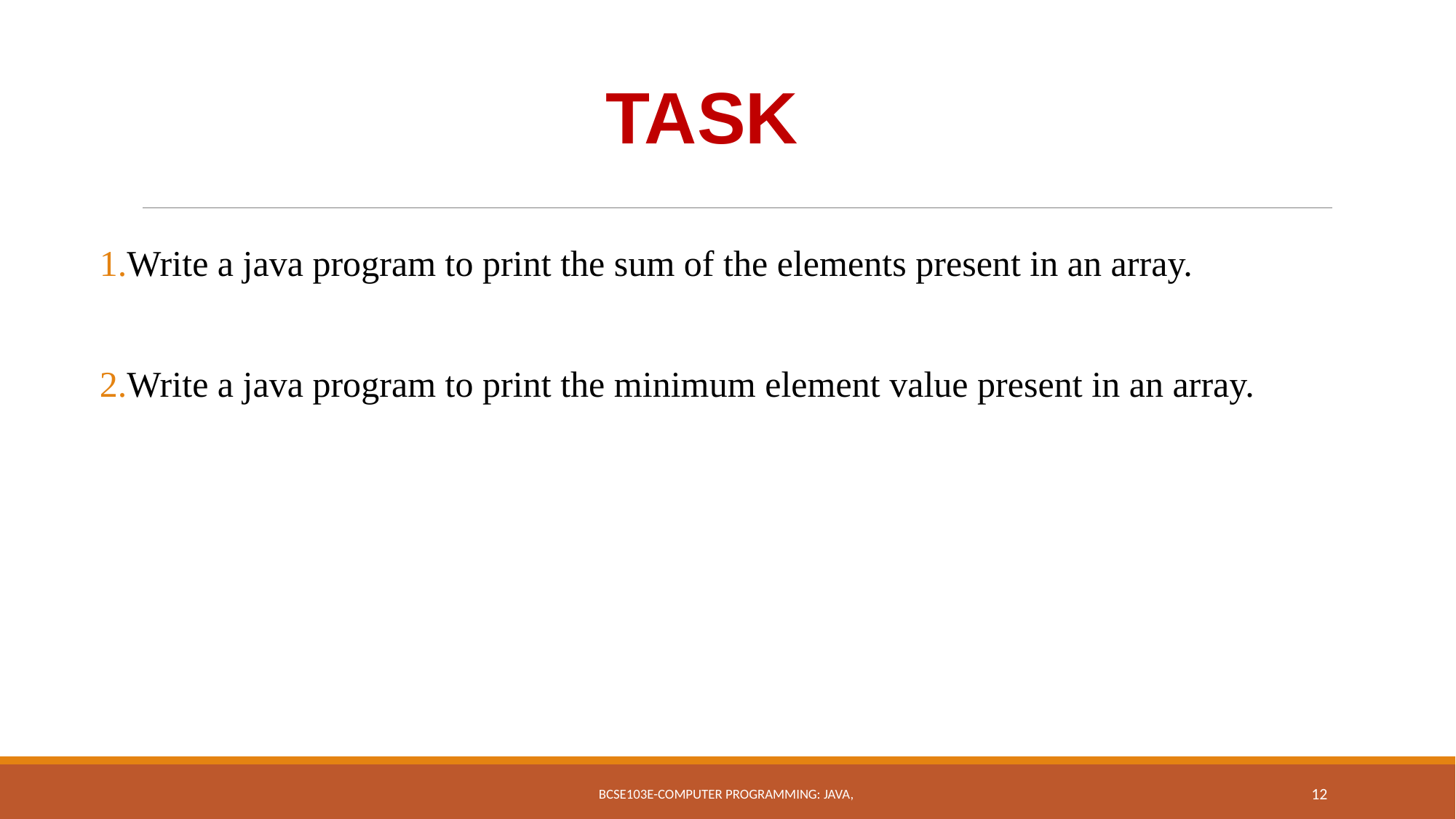

TASK
# TRY
Write a java program to print the sum of the elements present in an array.

Write a java program to print the minimum element value present in an array.
BCSE103E-Computer Programming: JAVA,
12